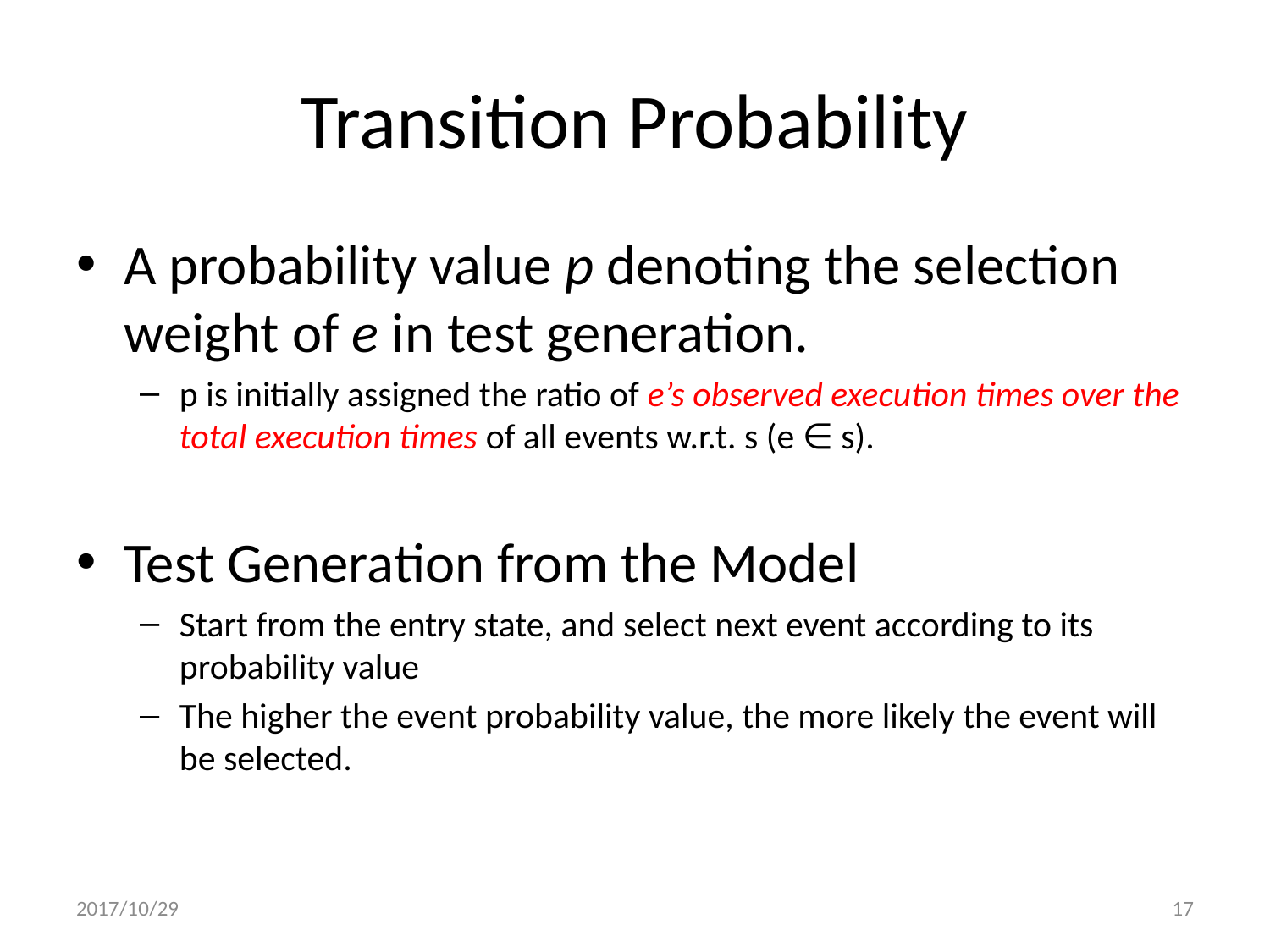

# Transition Probability
A probability value p denoting the selection weight of e in test generation.
p is initially assigned the ratio of e’s observed execution times over the total execution times of all events w.r.t. s (e ∈ s).

Test Generation from the Model
Start from the entry state, and select next event according to its probability value
The higher the event probability value, the more likely the event will be selected.

2017/10/29
17